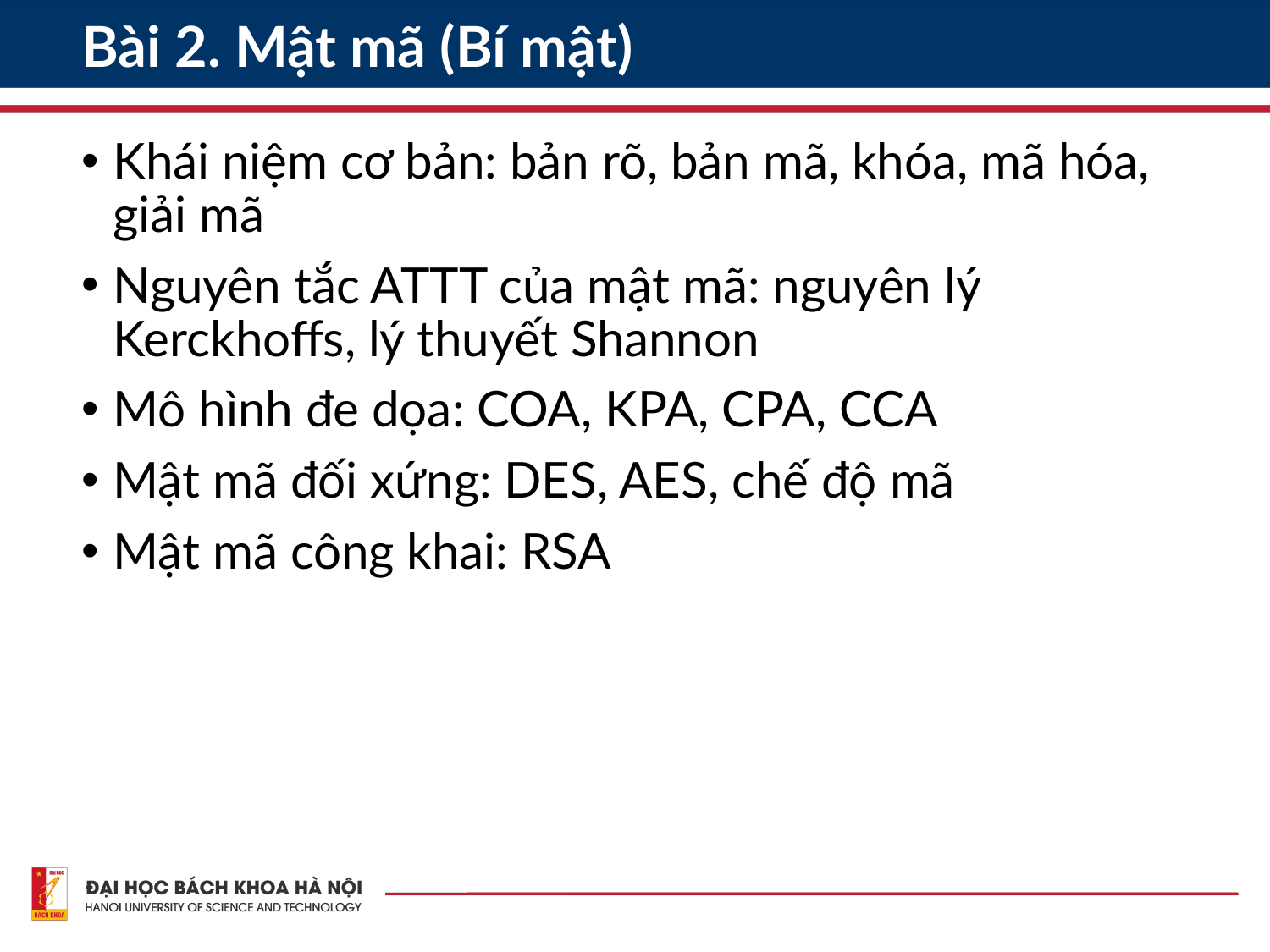

# Bài 2. Mật mã (Bí mật)
Khái niệm cơ bản: bản rõ, bản mã, khóa, mã hóa, giải mã
Nguyên tắc ATTT của mật mã: nguyên lý Kerckhoffs, lý thuyết Shannon
Mô hình đe dọa: COA, KPA, CPA, CCA
Mật mã đối xứng: DES, AES, chế độ mã
Mật mã công khai: RSA